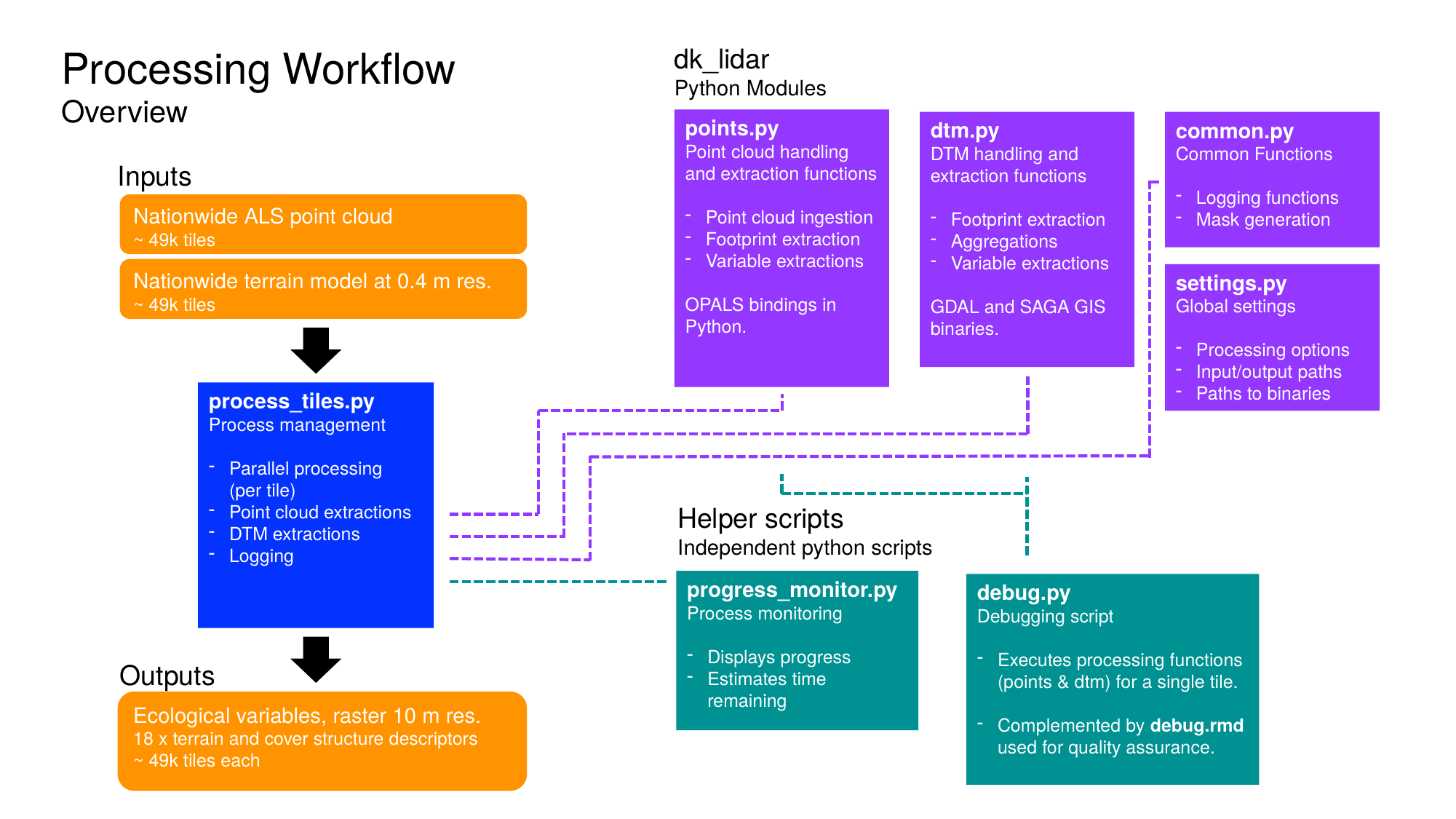

Processing Workflow
Overview
dk_lidar
Python Modules
points.py
Point cloud handling and extraction functions

Point cloud ingestion
Footprint extraction
Variable extractions

OPALS bindings in Python.

dtm.py
DTM handling and extraction functions

Footprint extraction
Aggregations
Variable extractions

GDAL and SAGA GIS binaries.
common.py
Common Functions

Logging functions
Mask generation
Inputs
Nationwide ALS point cloud
~ 49k tiles

Nationwide terrain model at 0.4 m res.
~ 49k tiles
settings.py
Global settings

Processing options
Input/output paths
Paths to binaries

process_tiles.py
Process management

Parallel processing
(per tile)
Point cloud extractions
DTM extractions
Logging
Helper scripts
Independent python scripts
progress_monitor.py
Process monitoring

Displays progress
Estimates time remaining
debug.py
Debugging script

Executes processing functions (points & dtm) for a single tile.

Complemented by debug.rmd used for quality assurance.

Outputs
Ecological variables, raster 10 m res.
18 x terrain and cover structure descriptors
~ 49k tiles each